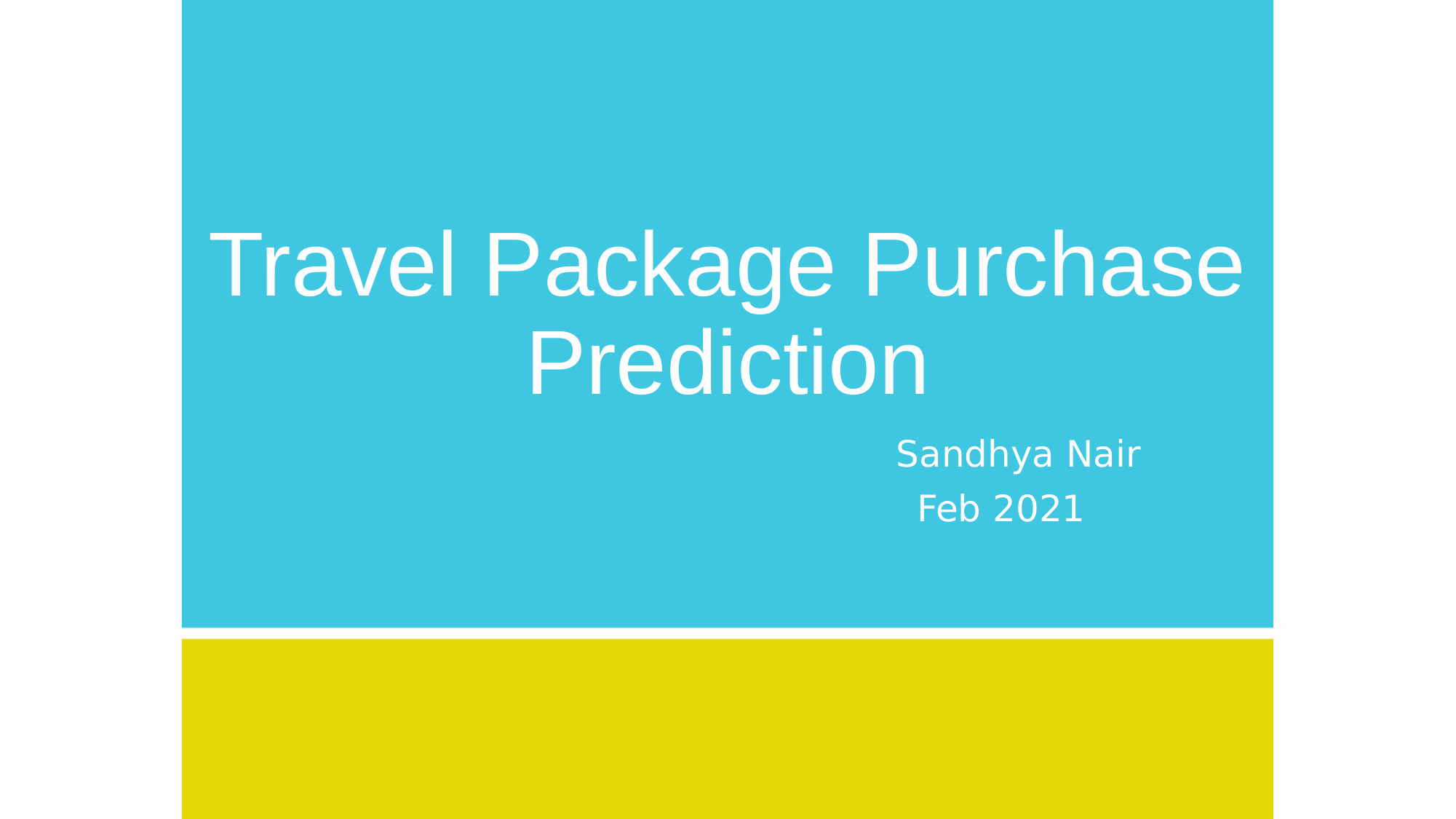

# Travel Package Purchase Prediction
                                                  Sandhya Nair
                                               Feb 2021